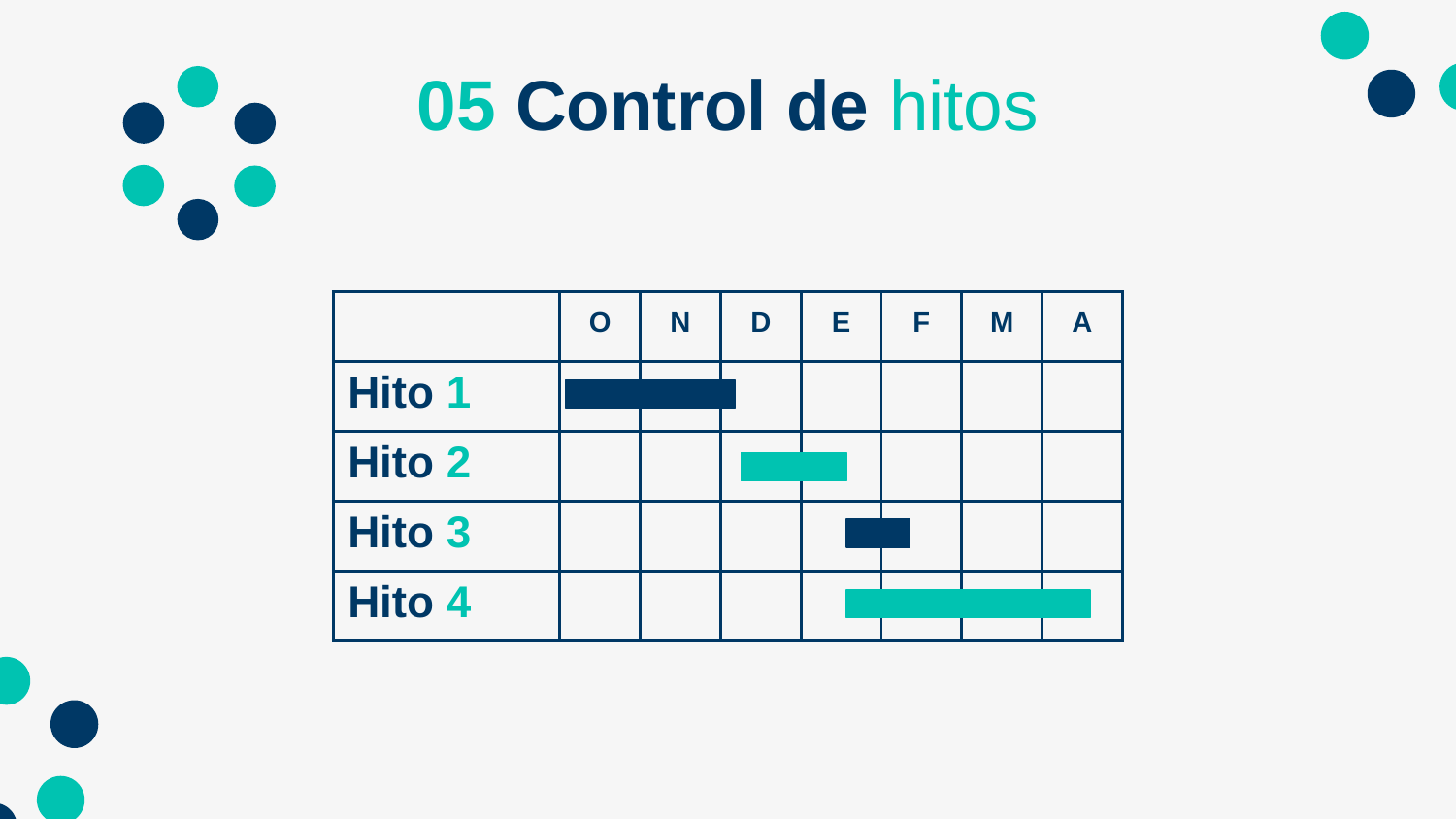

# 05 Control de hitos

|  | O | N | D | E | F | M | A |
| --- | --- | --- | --- | --- | --- | --- | --- |
| Hito 1 |  |  |  |  |  |  |  |
| Hito 2 |  |  |  |  |  |  |  |
| Hito 3 |  |  |  |  |  |  |  |
| Hito 4 |  |  |  |  |  |  |  |